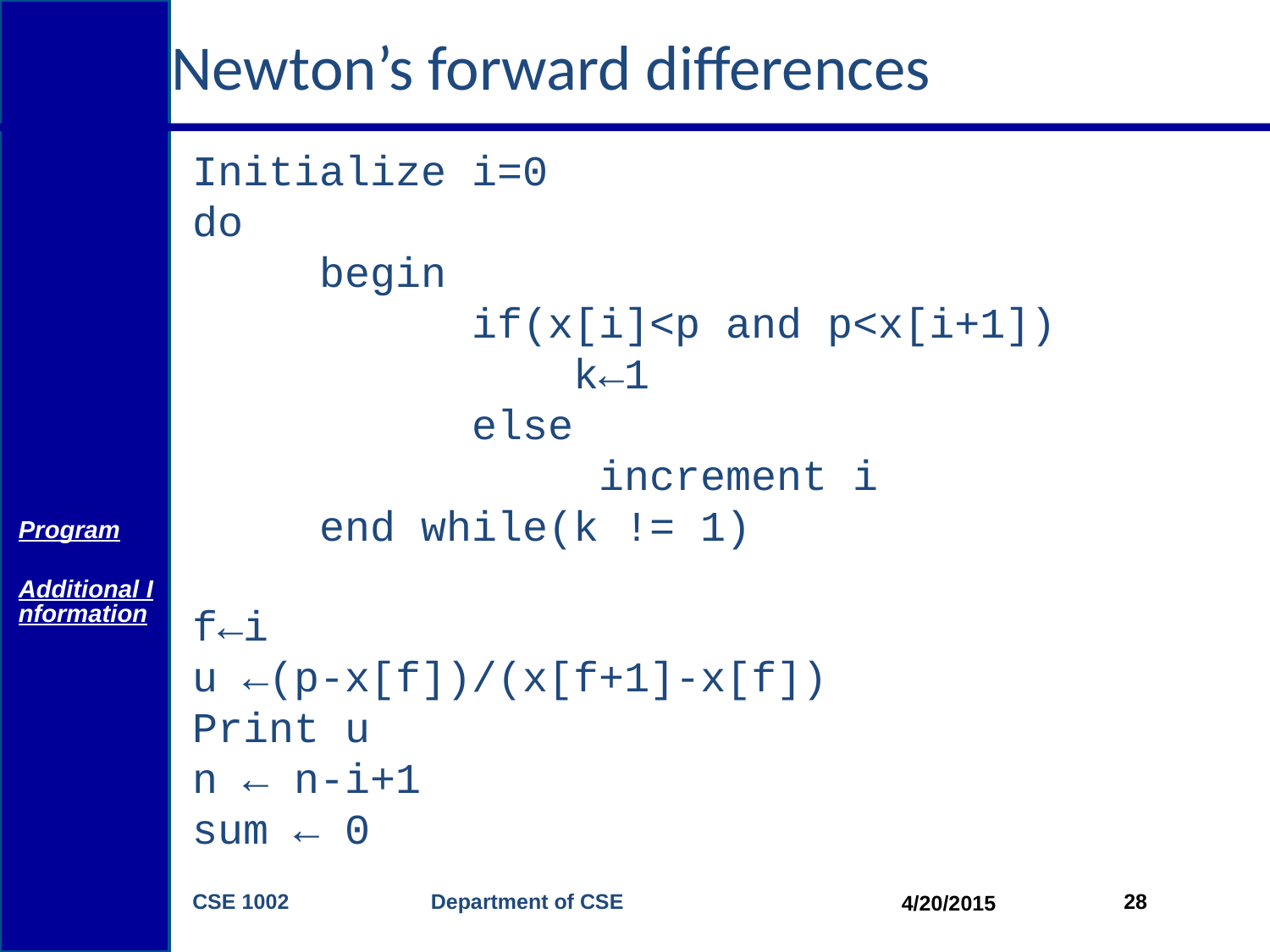

# Newton’s forward differences
Initialize i=0
do
  	begin
  		 if(x[i]<p and p<x[i+1])
    			k←1
  		 else
   			 increment i
  	end while(k != 1)
Program

Additional Information
f←i
u ←(p-x[f])/(x[f+1]-x[f])
Print u
n ← n-i+1
sum ← 0
CSE 1002                        Department of CSE
28
4/20/2015